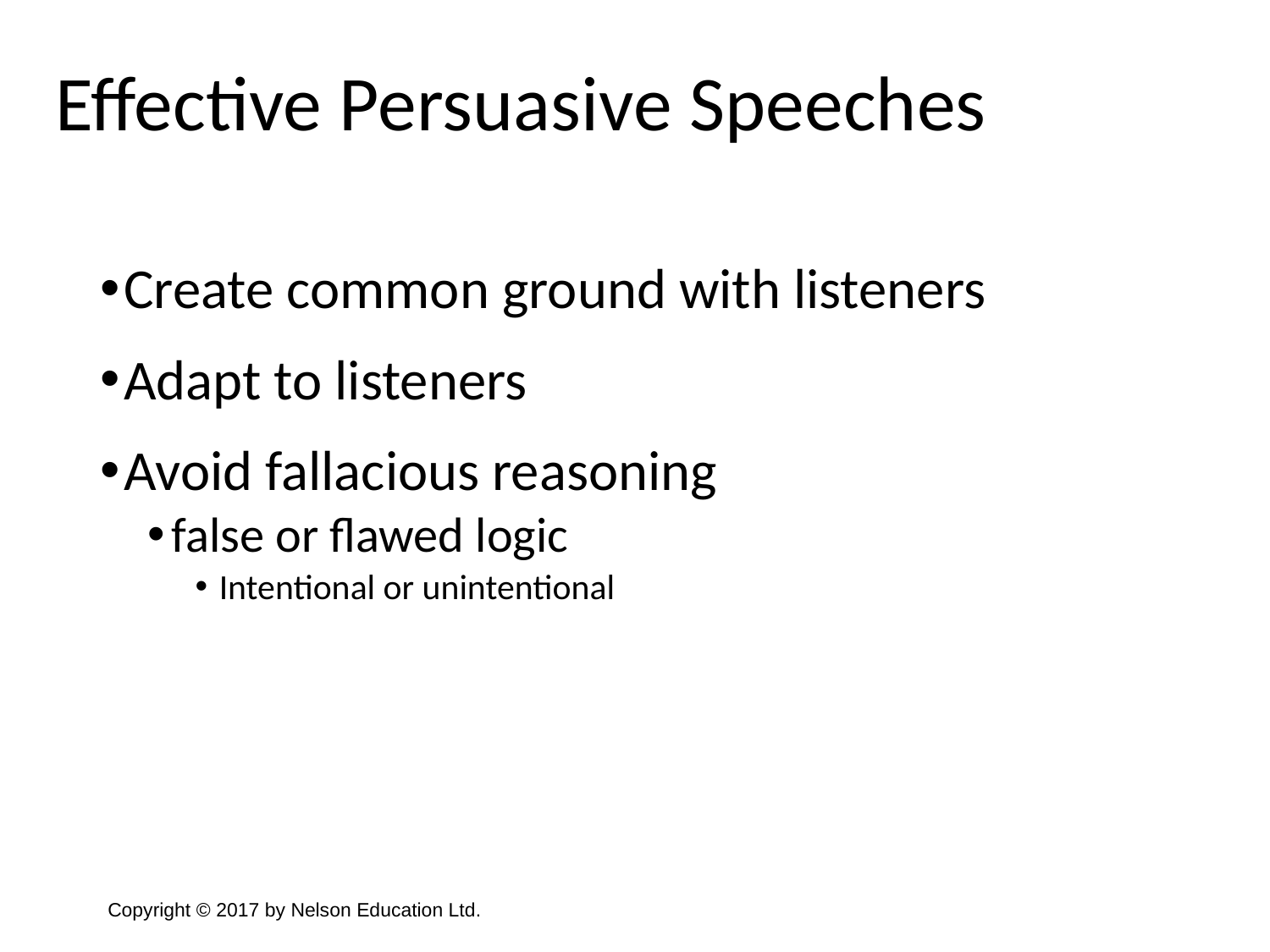

Effective Persuasive Speeches
Create common ground with listeners
Adapt to listeners
Avoid fallacious reasoning
false or flawed logic
Intentional or unintentional